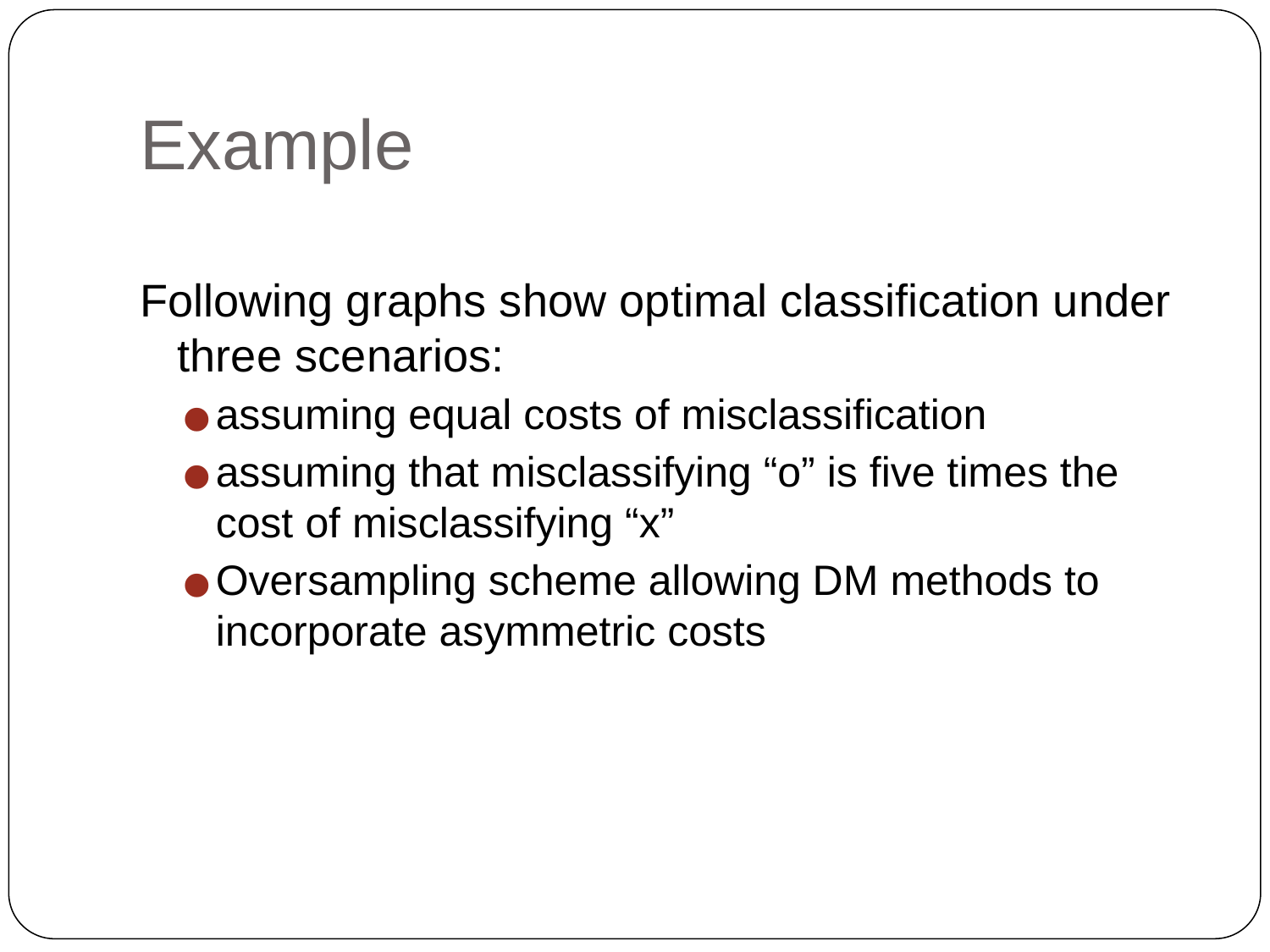

# Example
Following graphs show optimal classification under three scenarios:
assuming equal costs of misclassification
assuming that misclassifying “o” is five times the cost of misclassifying “x”
Oversampling scheme allowing DM methods to incorporate asymmetric costs